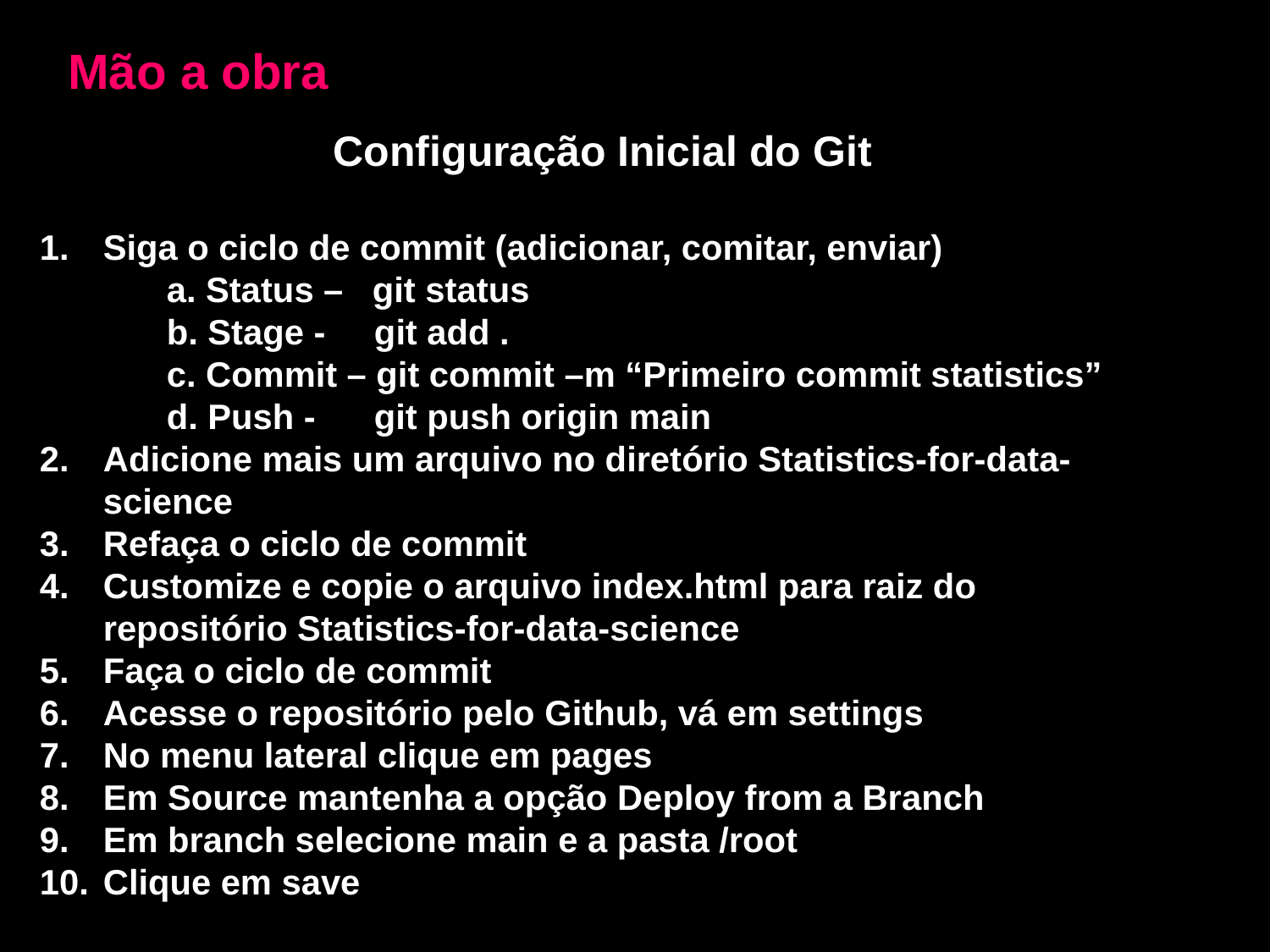

Mão a obra
Configuração Inicial do Git

Siga o ciclo de commit (adicionar, comitar, enviar)
	a. Status –   git status
	b. Stage -     git add .
	c. Commit – git commit –m “Primeiro commit statistics”
	d. Push -      git push origin main
Adicione mais um arquivo no diretório Statistics-for-data-science
Refaça o ciclo de commit
Customize e copie o arquivo index.html para raiz do repositório Statistics-for-data-science
Faça o ciclo de commit
Acesse o repositório pelo Github, vá em settings
No menu lateral clique em pages
Em Source mantenha a opção Deploy from a Branch
Em branch selecione main e a pasta /root
Clique em save